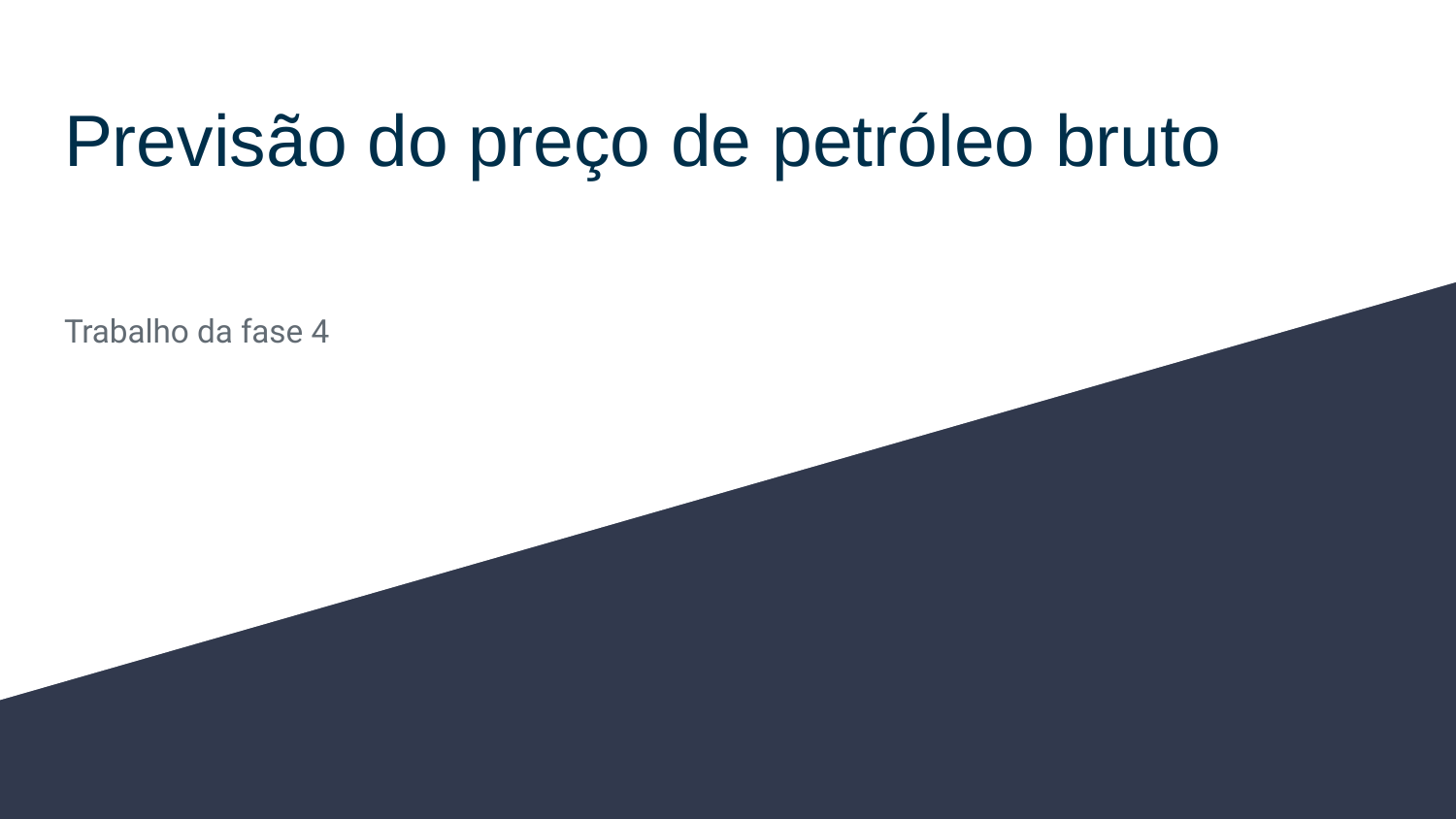

# Previsão do preço de petróleo bruto
Trabalho da fase 4